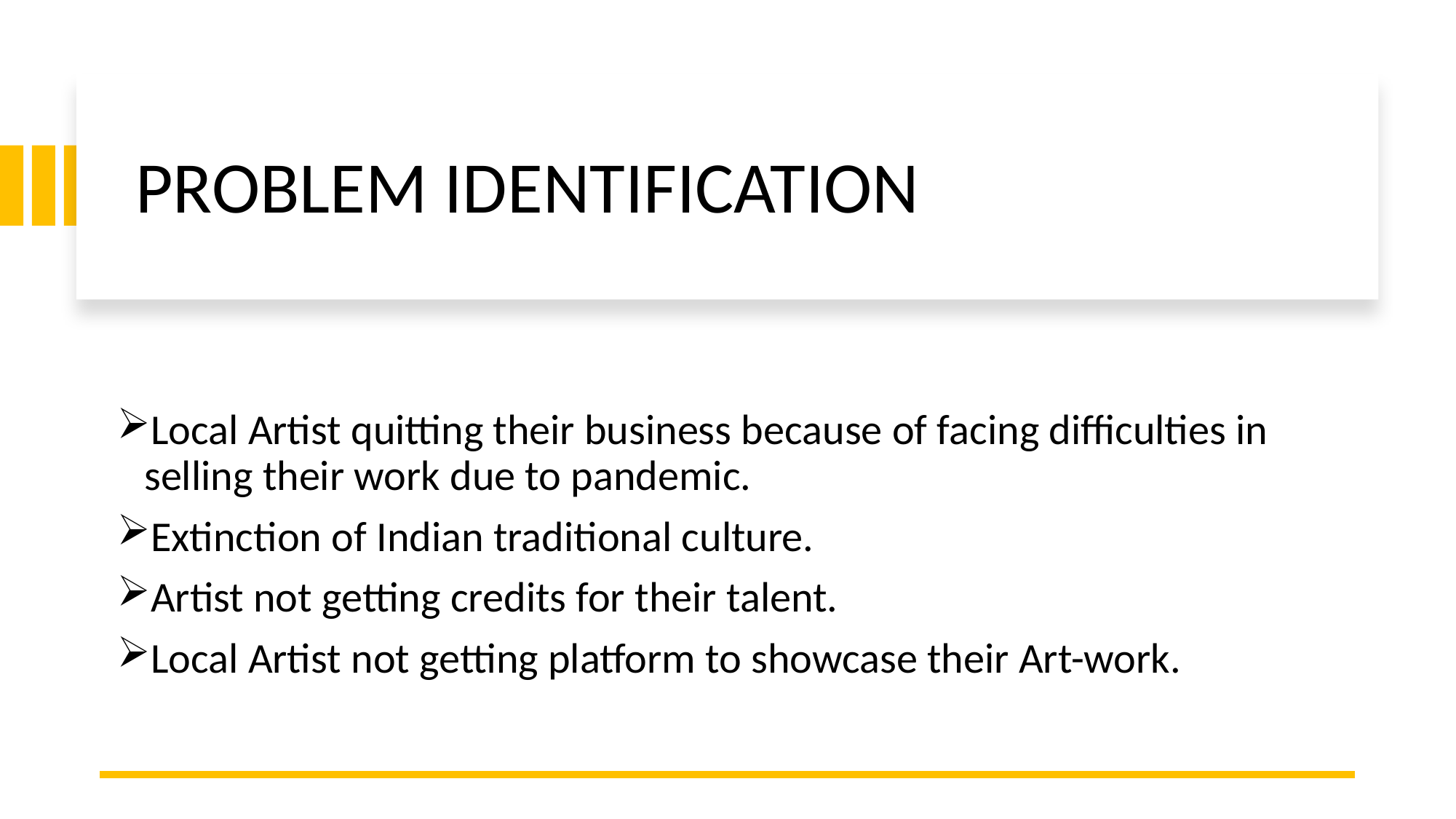

# PROBLEM IDENTIFICATION

Local Artist quitting their business because of facing difficulties in selling their work due to pandemic.
Extinction of Indian traditional culture.
Artist not getting credits for their talent.
Local Artist not getting platform to showcase their Art-work.